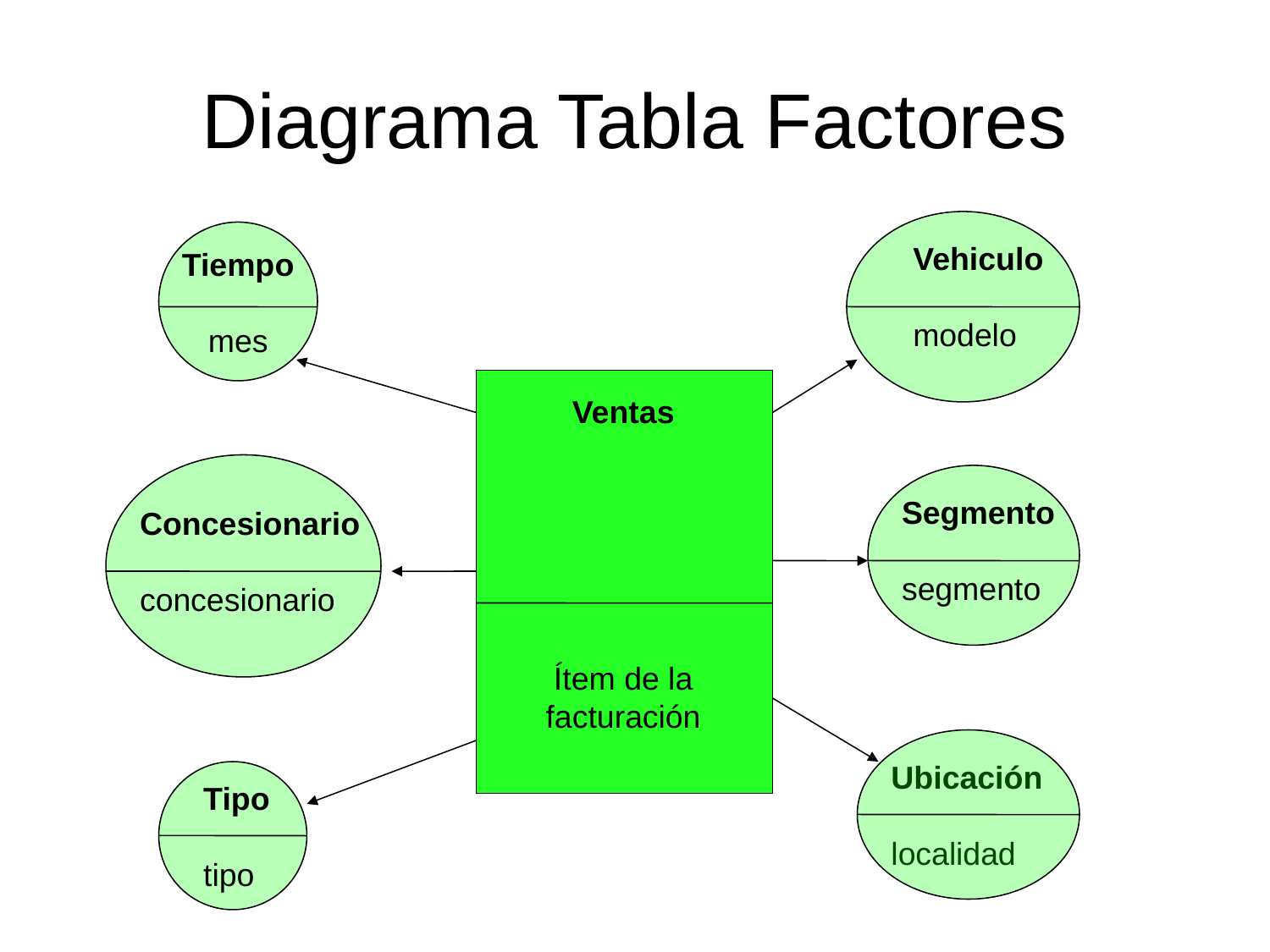

# Diagrama Tabla Factores

Tiempo

mes
Vehiculo

modelo

Ventas

Ítem de la facturación

Segmento

segmento
Concesionario

concesionario

Ubicación

localidad

Tipo

tipo